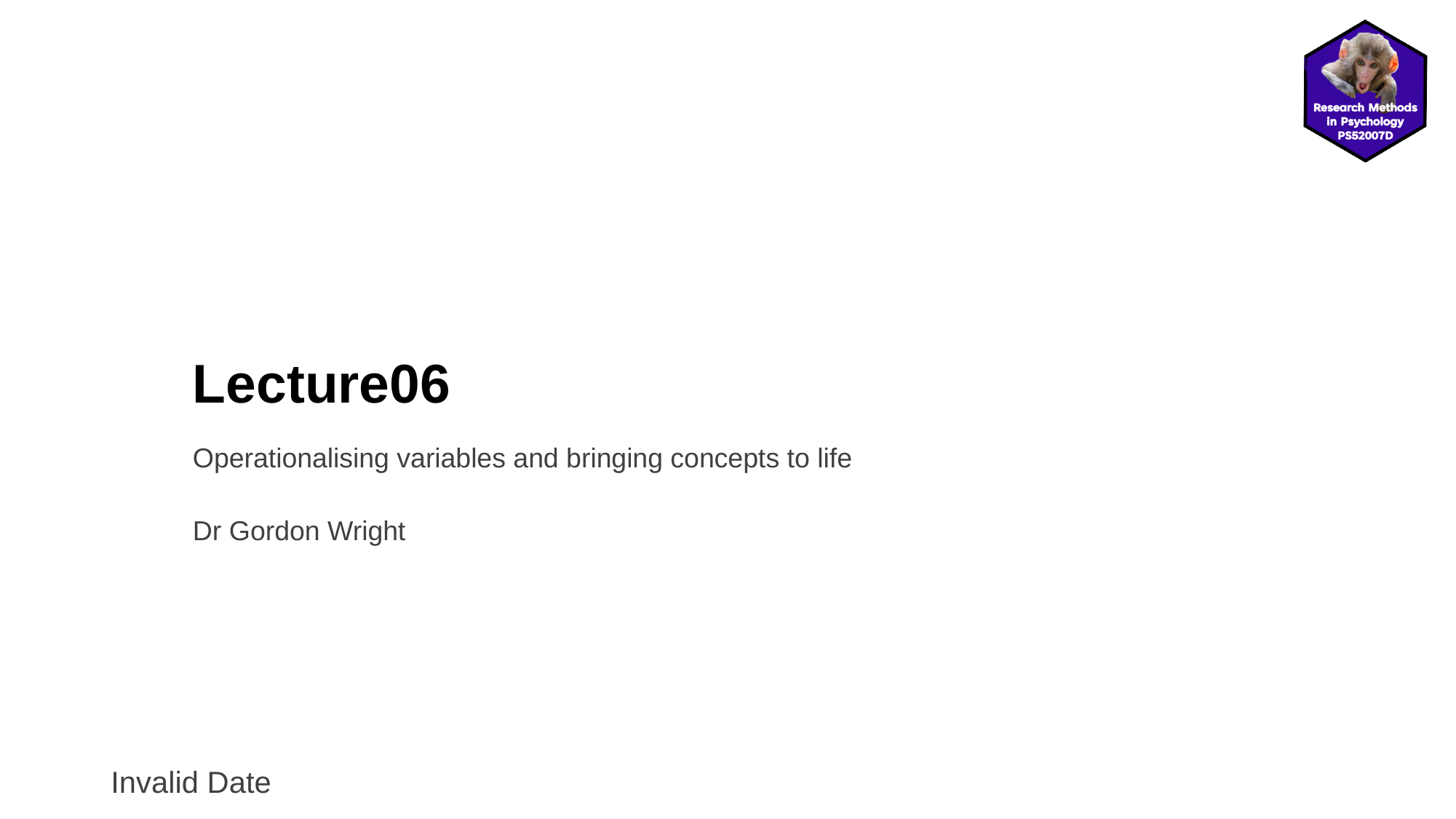

# Lecture06
Operationalising variables and bringing concepts to life
Dr Gordon Wright
Invalid Date